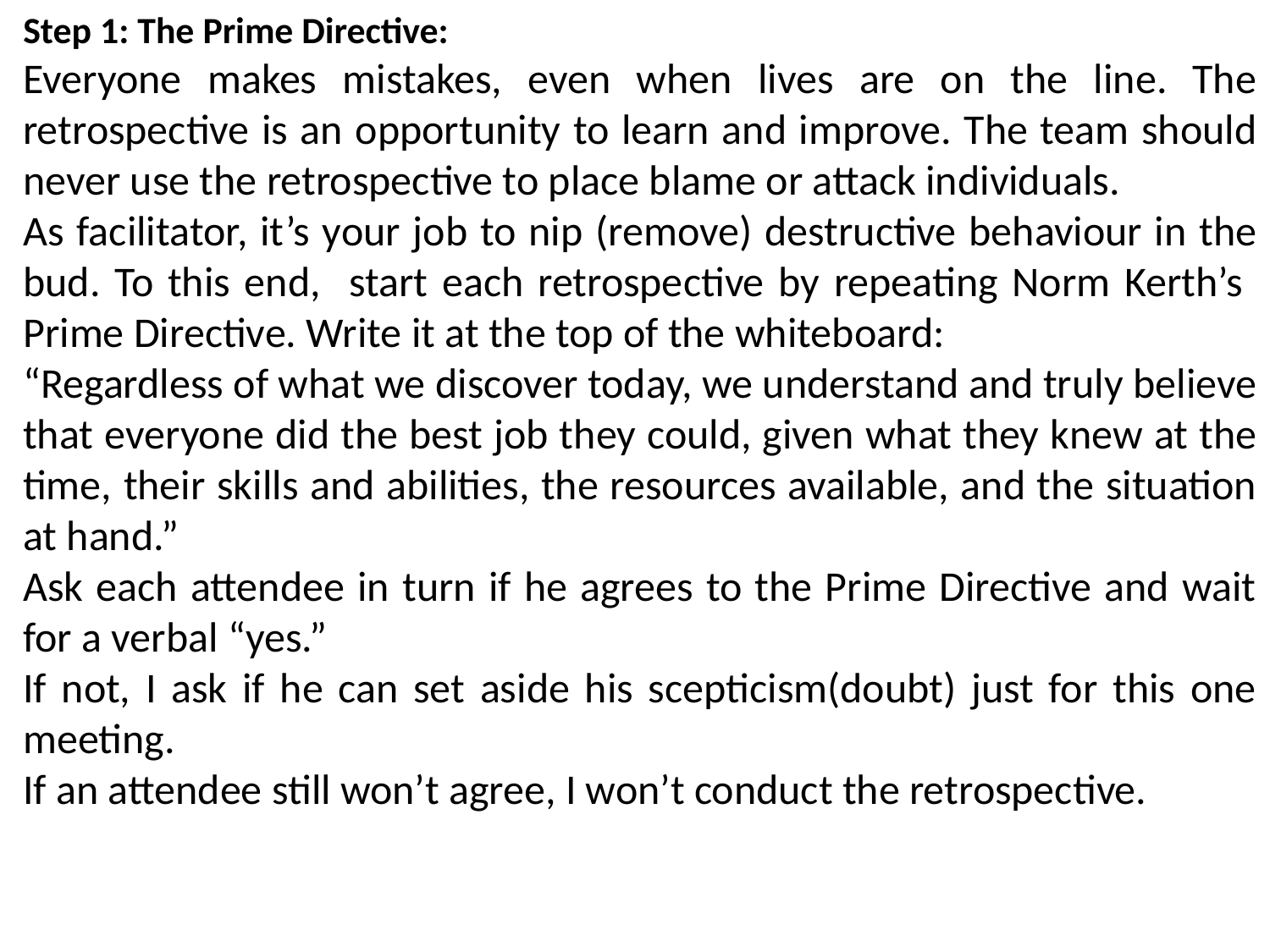

Step 1: The Prime Directive:
Everyone makes mistakes, even when lives are on the line. The retrospective is an opportunity to learn and improve. The team should never use the retrospective to place blame or attack individuals.
As facilitator, it’s your job to nip (remove) destructive behaviour in the bud. To this end,  start each retrospective by repeating Norm Kerth’s  Prime Directive. Write it at the top of the whiteboard:
“Regardless of what we discover today, we understand and truly believe that everyone did the best job they could, given what they knew at the time, their skills and abilities, the resources available, and the situation at hand.”
Ask each attendee in turn if he agrees to the Prime Directive and wait for a verbal “yes.”
If not, I ask if he can set aside his scepticism(doubt) just for this one meeting.
If an attendee still won’t agree, I won’t conduct the retrospective.